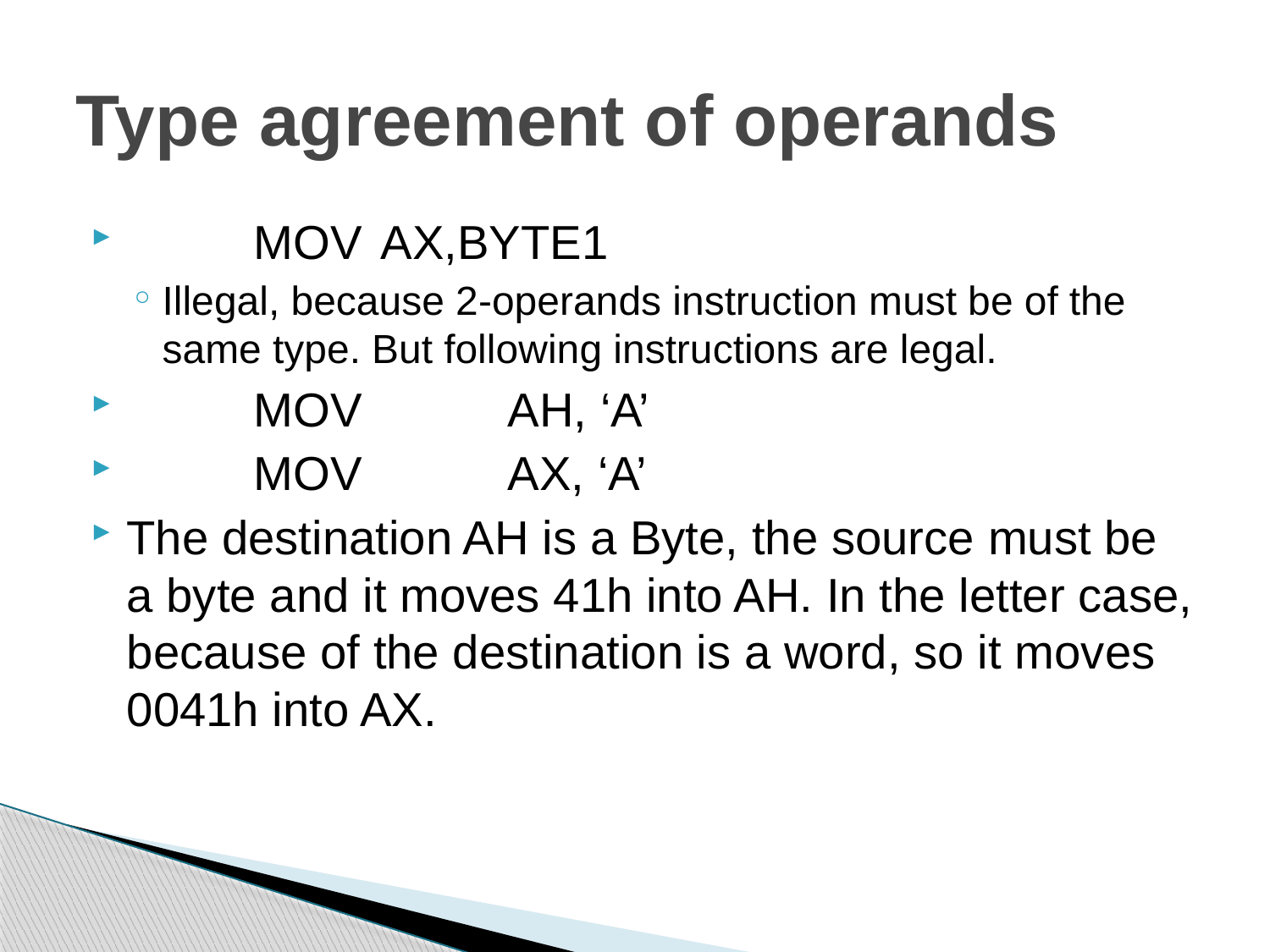

# Type agreement of operands
	MOV	AX,BYTE1
Illegal, because 2-operands instruction must be of the same type. But following instructions are legal.
	MOV		AH, ‘A’
	MOV		AX, ‘A’
The destination AH is a Byte, the source must be a byte and it moves 41h into AH. In the letter case, because of the destination is a word, so it moves 0041h into AX.